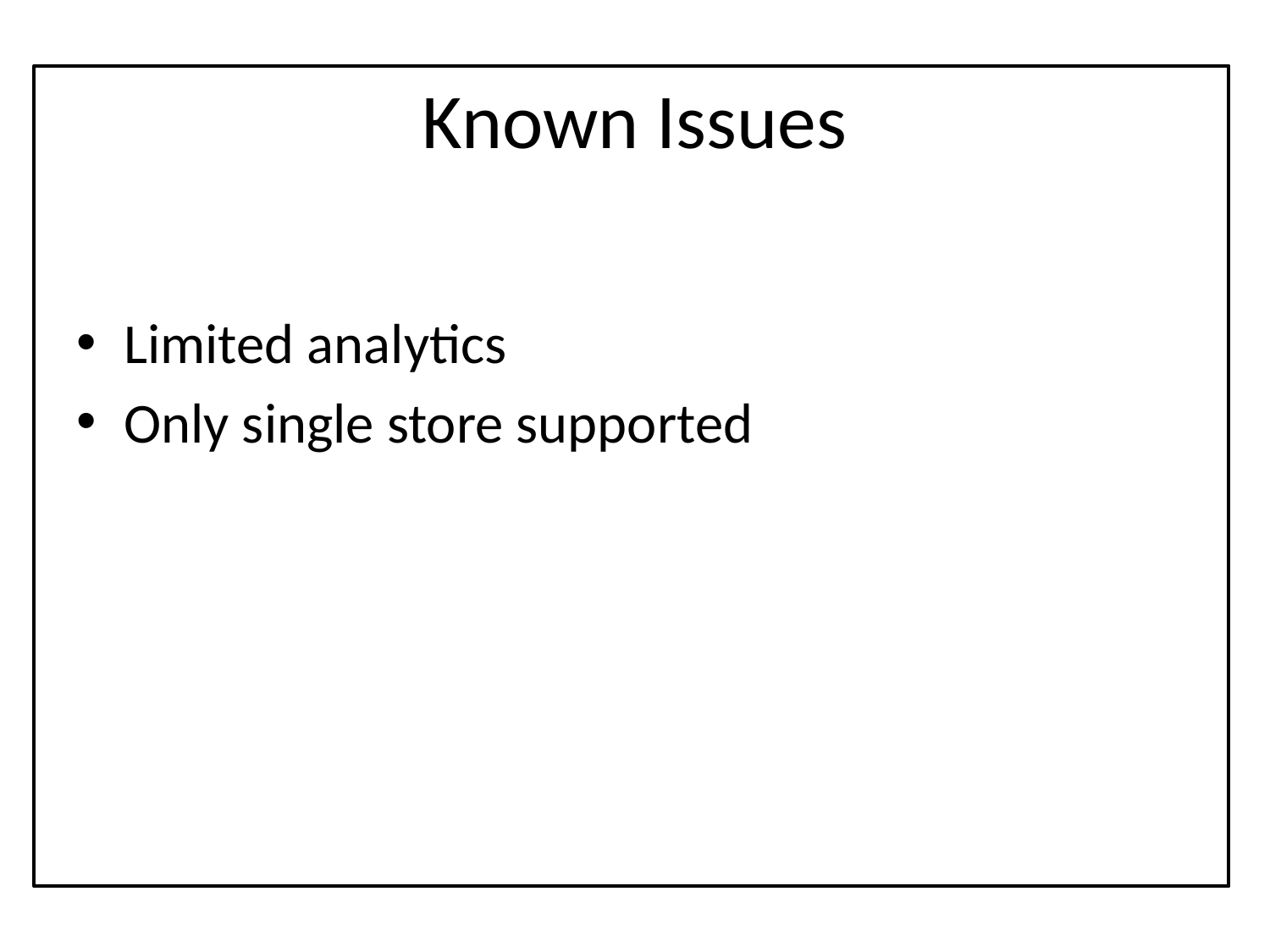

# Known Issues

Limited analytics
Only single store supported